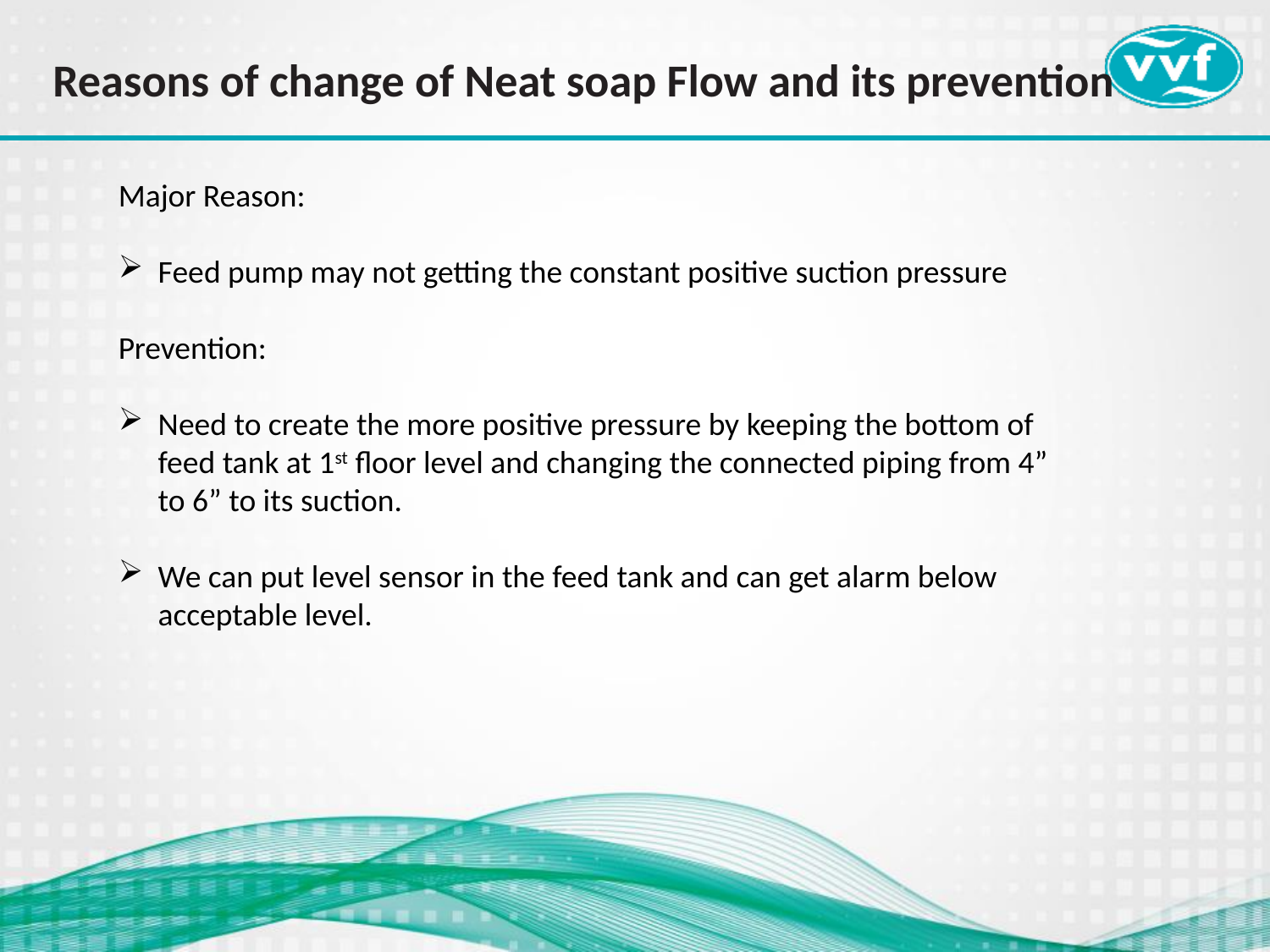

# Reasons of change of Neat soap Flow and its prevention
Major Reason:

Feed pump may not getting the constant positive suction pressure

Prevention:

Need to create the more positive pressure by keeping the bottom of feed tank at 1st floor level and changing the connected piping from 4” to 6” to its suction.

We can put level sensor in the feed tank and can get alarm below acceptable level.